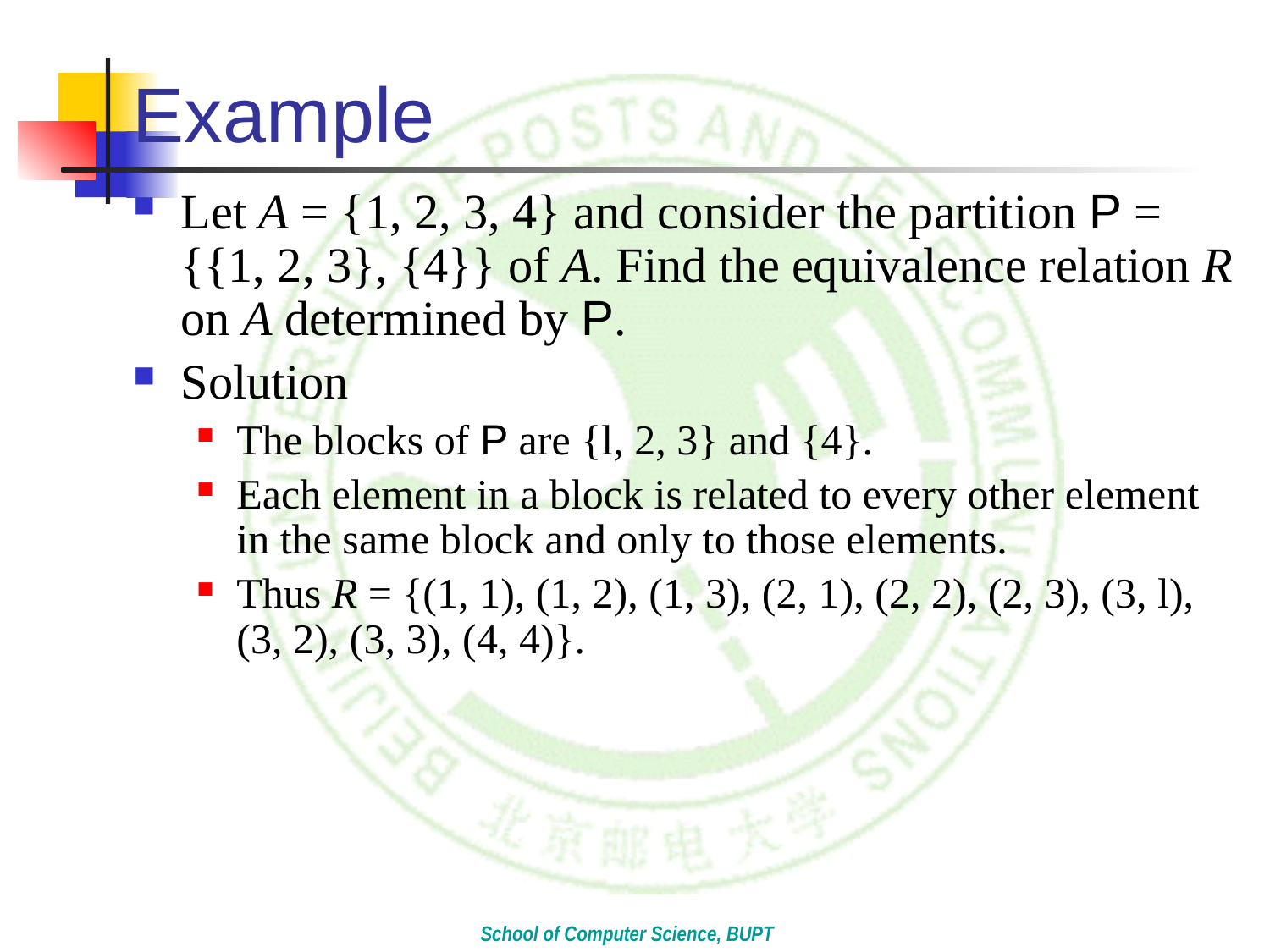

# Example
Let A = {1, 2, 3, 4} and consider the partition P = {{1, 2, 3}, {4}} of A. Find the equivalence relation R on A determined by P.
Solution
The blocks of P are {l, 2, 3} and {4}.
Each element in a block is related to every other element in the same block and only to those elements.
Thus R = {(1, 1), (1, 2), (1, 3), (2, 1), (2, 2), (2, 3), (3, l), (3, 2), (3, 3), (4, 4)}.

School of Computer Science, BUPT
14